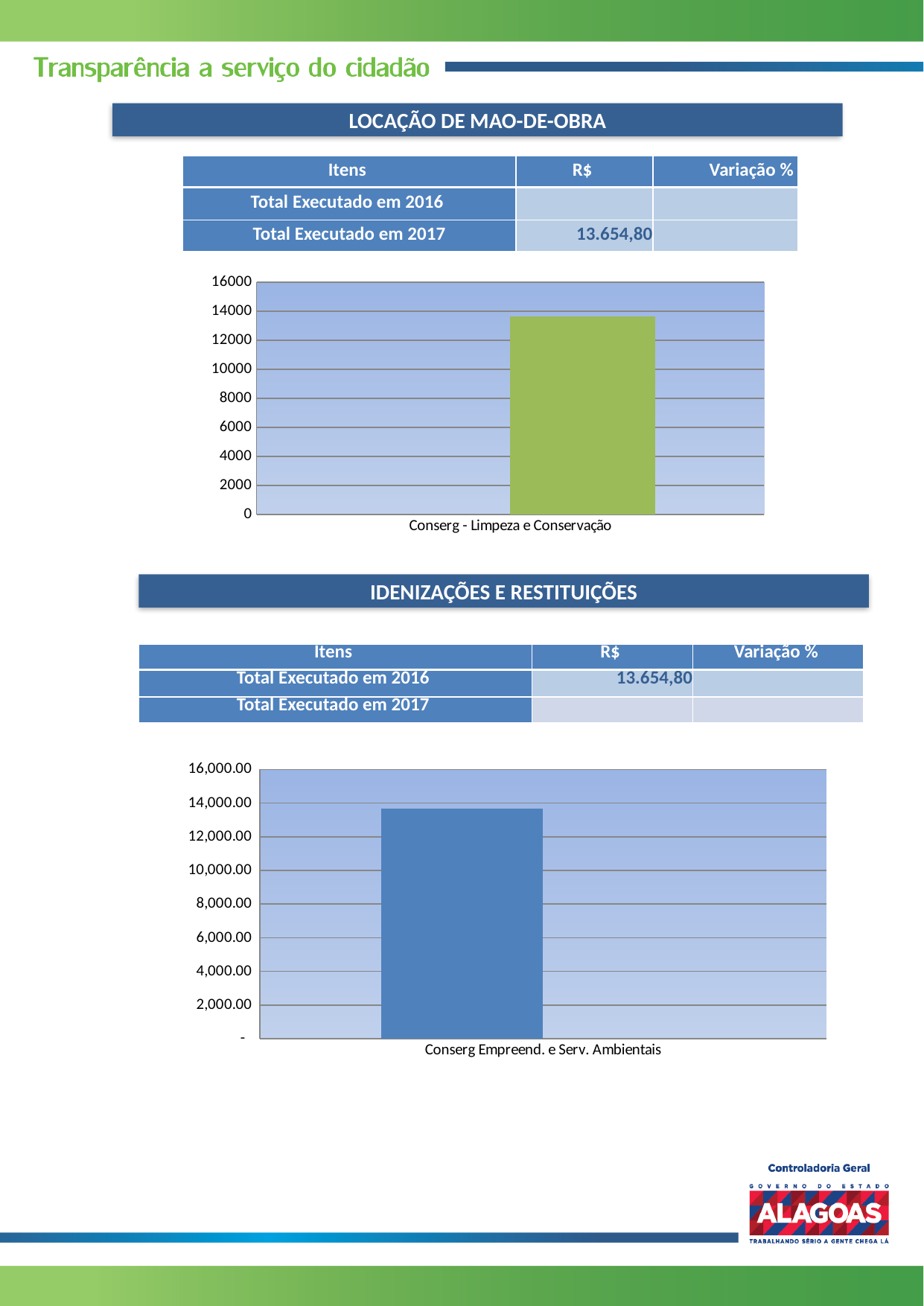

LOCAÇÃO DE MAO-DE-OBRA
| Itens | R$ | Variação % |
| --- | --- | --- |
| Total Executado em 2016 |  |  |
| Total Executado em 2017 | 13.654,80 |  |

### Chart

| Category |  |  |
|---|---|---|
| Conserg - Limpeza e Conservação | None | 13654.8 |
IDENIZAÇÕES E RESTITUIÇÕES

| Itens | R$ | Variação % |
| --- | --- | --- |
| Total Executado em 2016 | 13.654,80 |  |
| Total Executado em 2017 |  |  |

### Chart

| Category |  |  |
|---|---|---|
| Conserg Empreend. e Serv. Ambientais | 13654.8 | None |